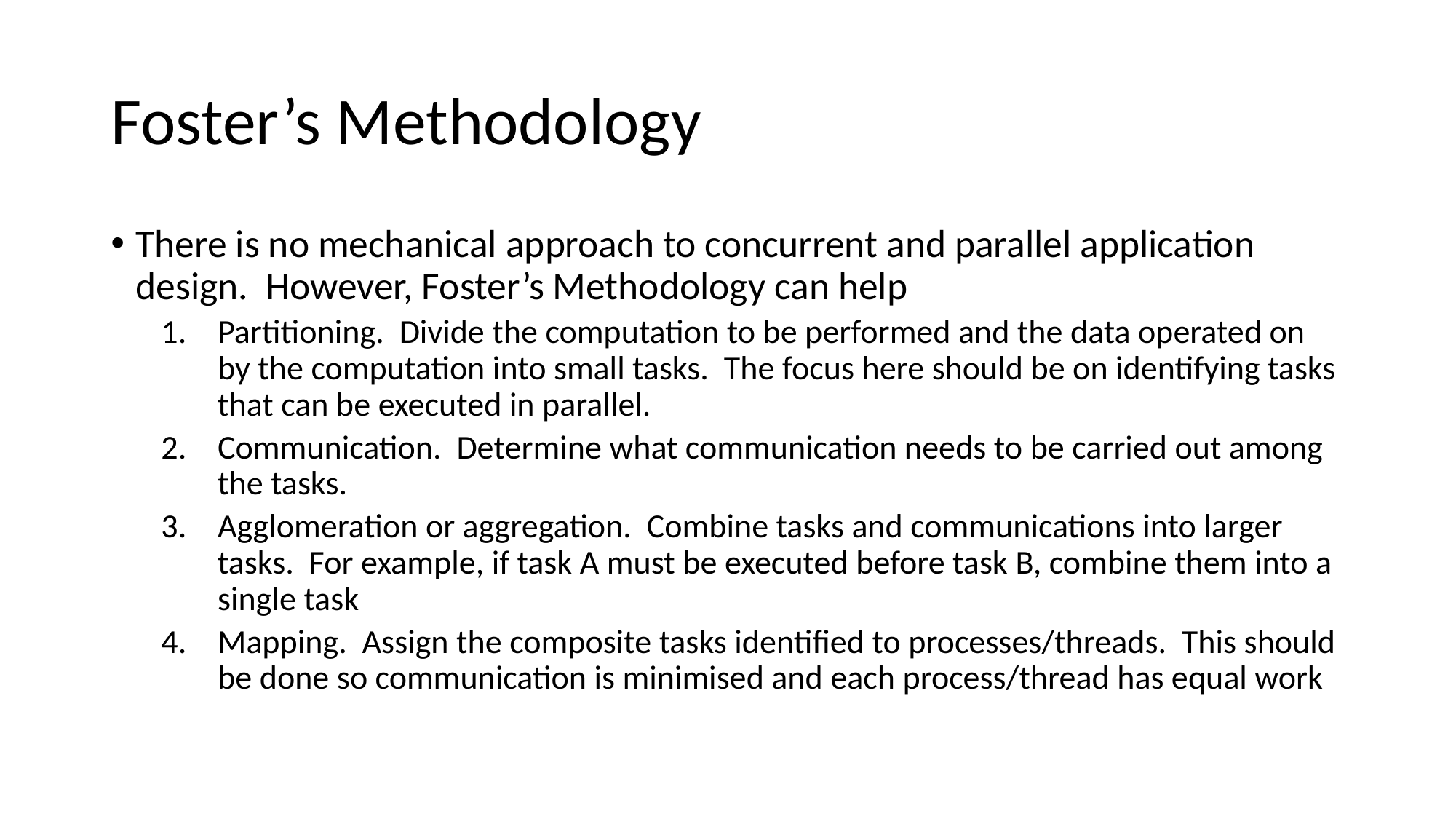

# Foster’s Methodology
There is no mechanical approach to concurrent and parallel application design.  However, Foster’s Methodology can help
Partitioning.  Divide the computation to be performed and the data operated on by the computation into small tasks.  The focus here should be on identifying tasks that can be executed in parallel.
Communication.  Determine what communication needs to be carried out among the tasks.
Agglomeration or aggregation.  Combine tasks and communications into larger tasks.  For example, if task A must be executed before task B, combine them into a single task
Mapping.  Assign the composite tasks identified to processes/threads.  This should be done so communication is minimised and each process/thread has equal work